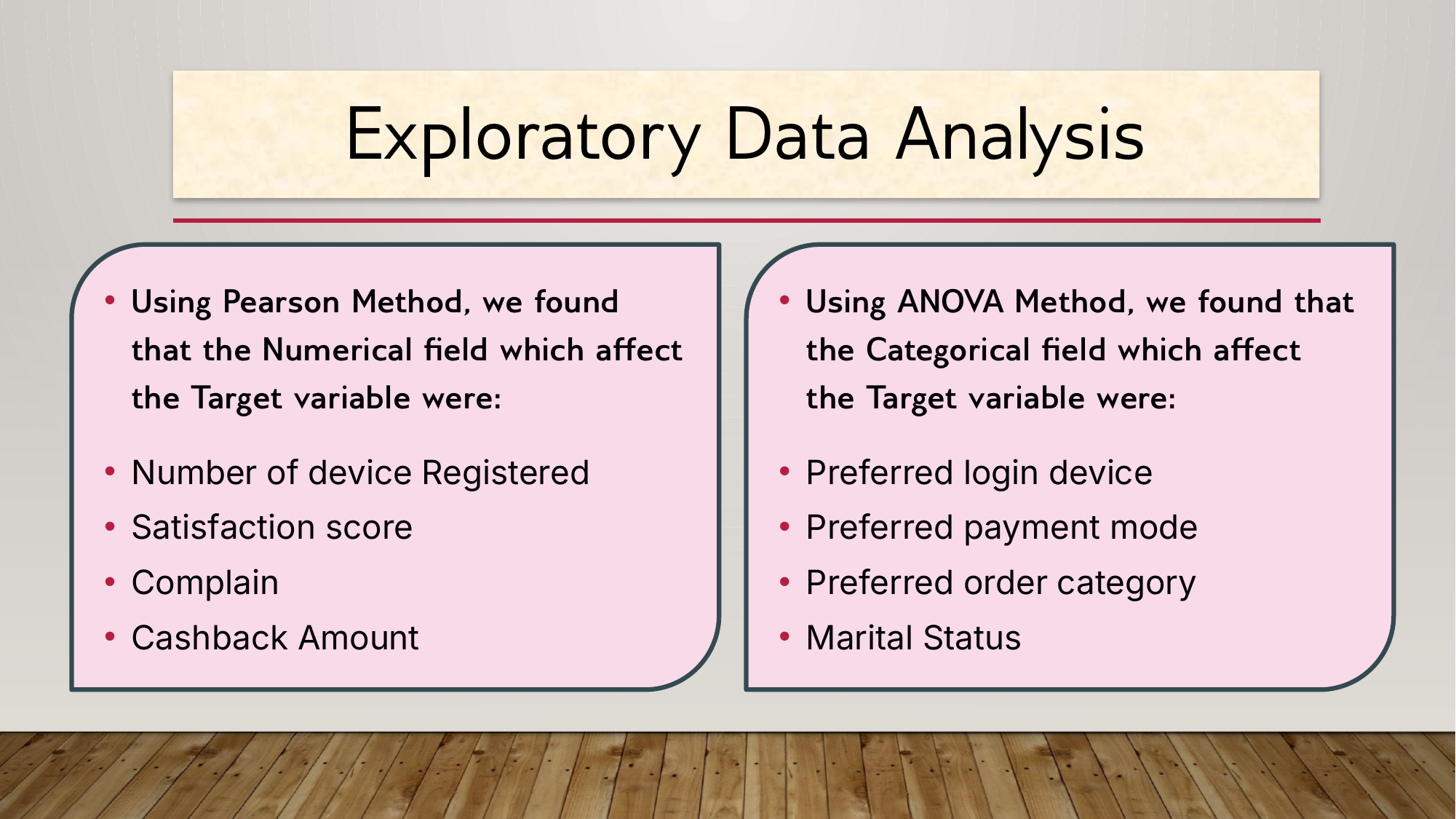

# Exploratory Data Analysis
Using Pearson Method, we found that the Numerical field which affect the Target variable were:
Number of device Registered
Satisfaction score
Complain
Cashback Amount

Using ANOVA Method, we found that the Categorical field which affect the Target variable were:
Preferred login device
Preferred payment mode
Preferred order category
Marital Status